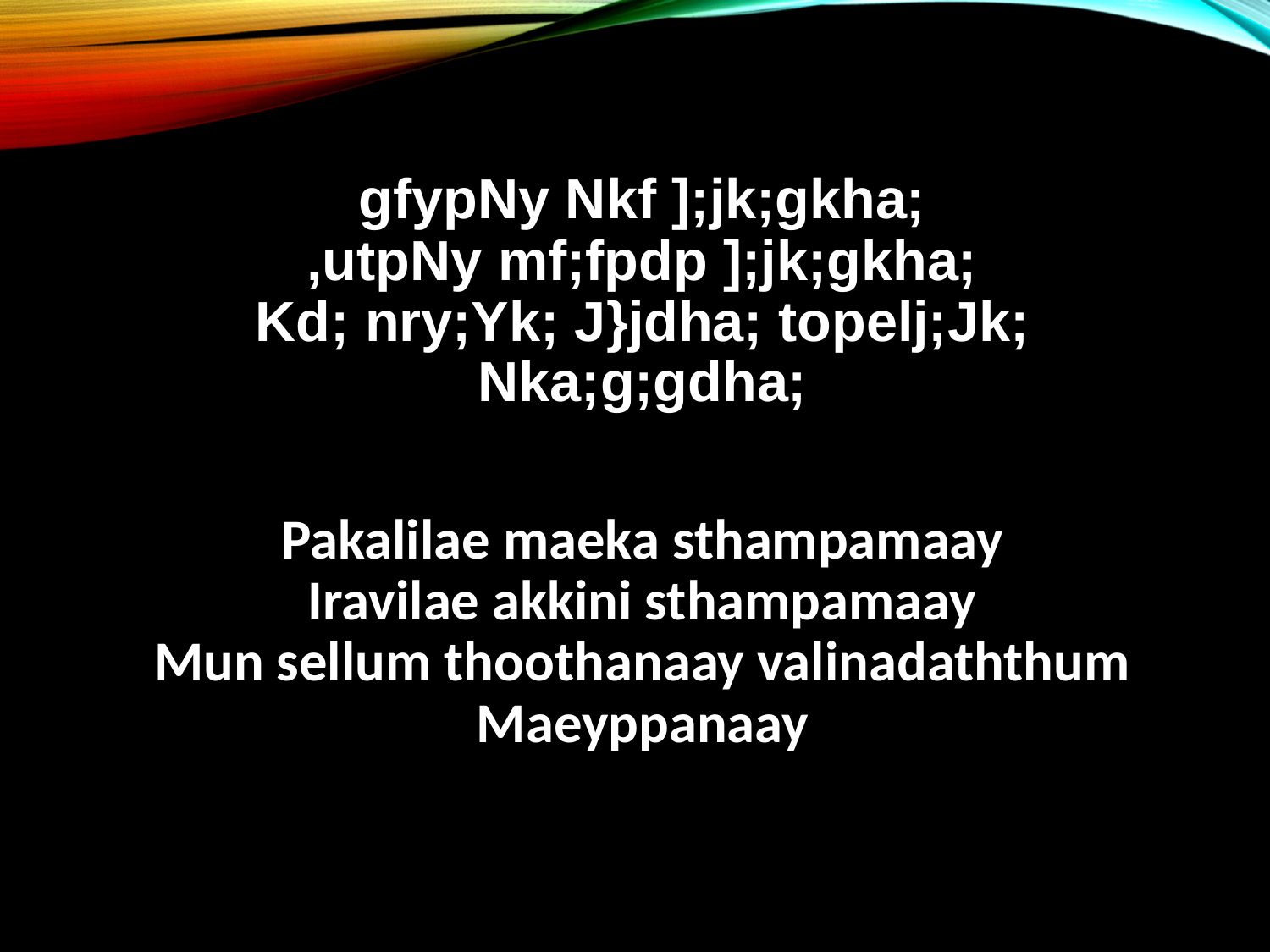

gfypNy Nkf ];jk;gkha;
,utpNy mf;fpdp ];jk;gkha;
Kd; nry;Yk; J}jdha; topelj;Jk;
Nka;g;gdha;

Pakalilae maeka sthampamaay
Iravilae akkini sthampamaay
Mun sellum thoothanaay valinadaththum
Maeyppanaay